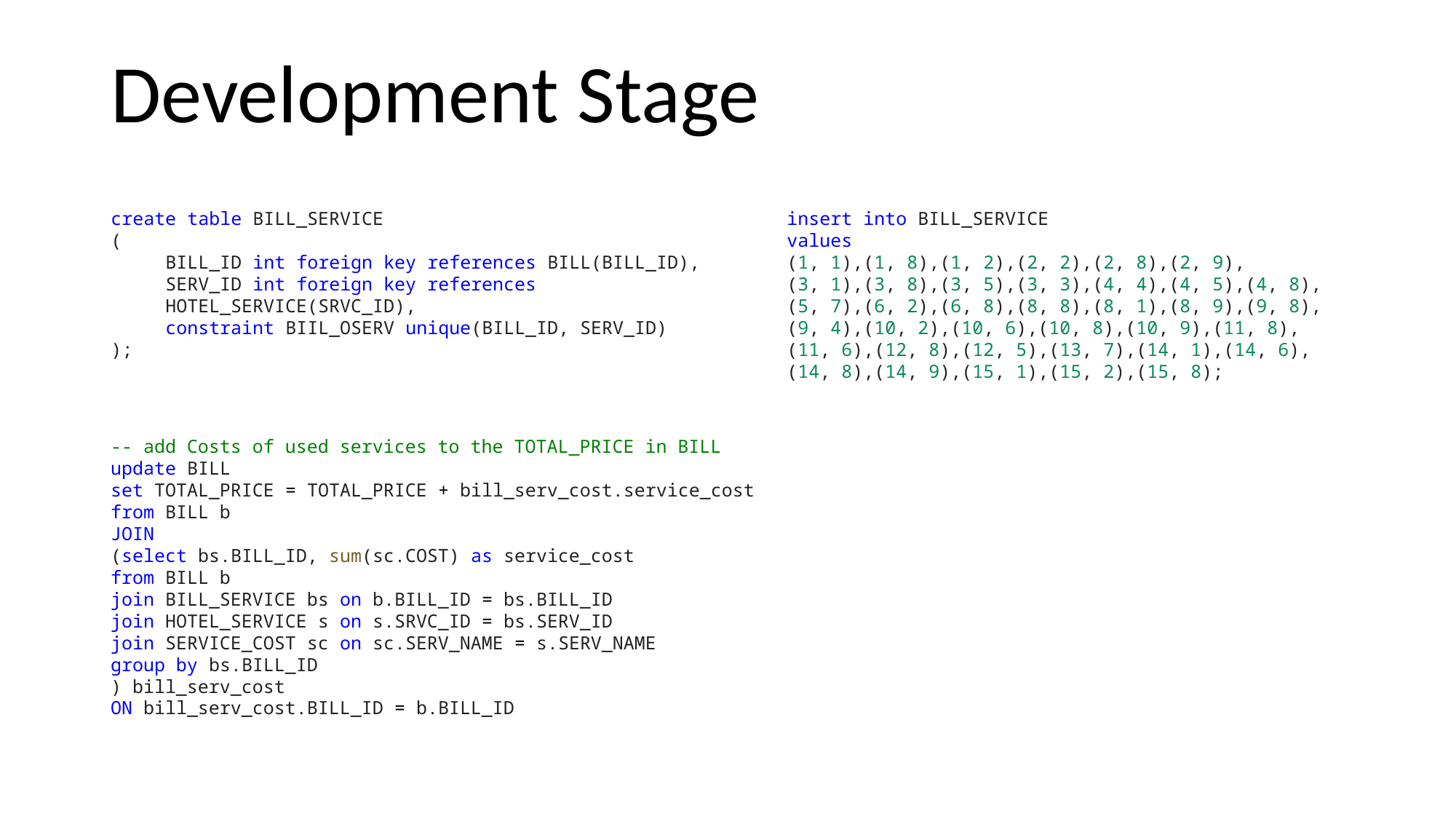

# Development Stage
create table BILL_SERVICE
(
BILL_ID int foreign key references BILL(BILL_ID),
SERV_ID int foreign key references HOTEL_SERVICE(SRVC_ID),
constraint BIIL_OSERV unique(BILL_ID, SERV_ID)
);
insert into BILL_SERVICE
values
(1, 1),(1, 8),(1, 2),(2, 2),(2, 8),(2, 9),
(3, 1),(3, 8),(3, 5),(3, 3),(4, 4),(4, 5),(4, 8),
(5, 7),(6, 2),(6, 8),(8, 8),(8, 1),(8, 9),(9, 8),
(9, 4),(10, 2),(10, 6),(10, 8),(10, 9),(11, 8),
(11, 6),(12, 8),(12, 5),(13, 7),(14, 1),(14, 6),
(14, 8),(14, 9),(15, 1),(15, 2),(15, 8);
-- add Costs of used services to the TOTAL_PRICE in BILL
update BILL
set TOTAL_PRICE = TOTAL_PRICE + bill_serv_cost.service_cost
from BILL b
JOIN
(select bs.BILL_ID, sum(sc.COST) as service_cost
from BILL b
join BILL_SERVICE bs on b.BILL_ID = bs.BILL_ID
join HOTEL_SERVICE s on s.SRVC_ID = bs.SERV_ID
join SERVICE_COST sc on sc.SERV_NAME = s.SERV_NAME
group by bs.BILL_ID
) bill_serv_cost
ON bill_serv_cost.BILL_ID = b.BILL_ID